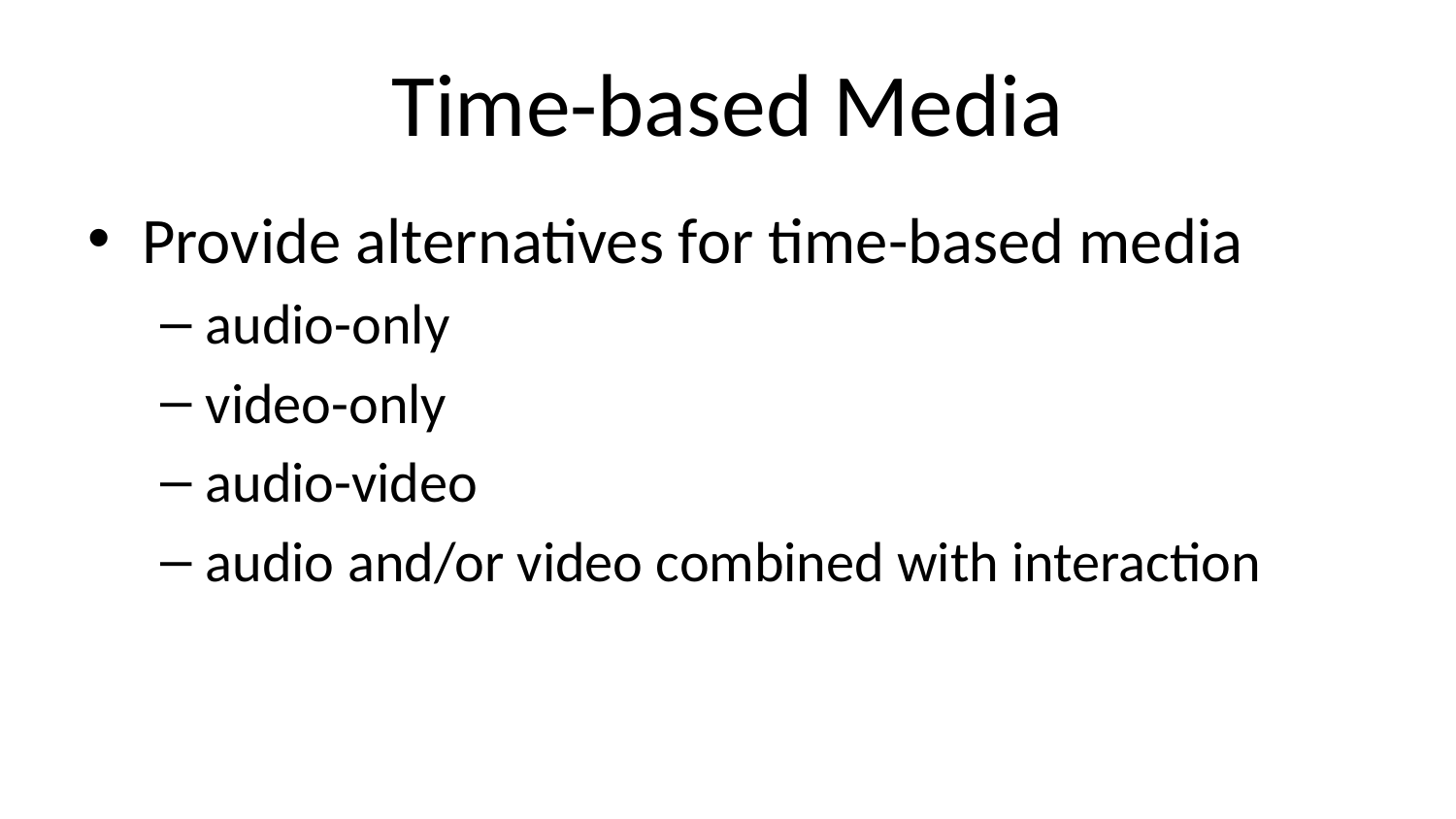

# Time-based Media
Provide alternatives for time-based media
audio-only
video-only
audio-video
audio and/or video combined with interaction